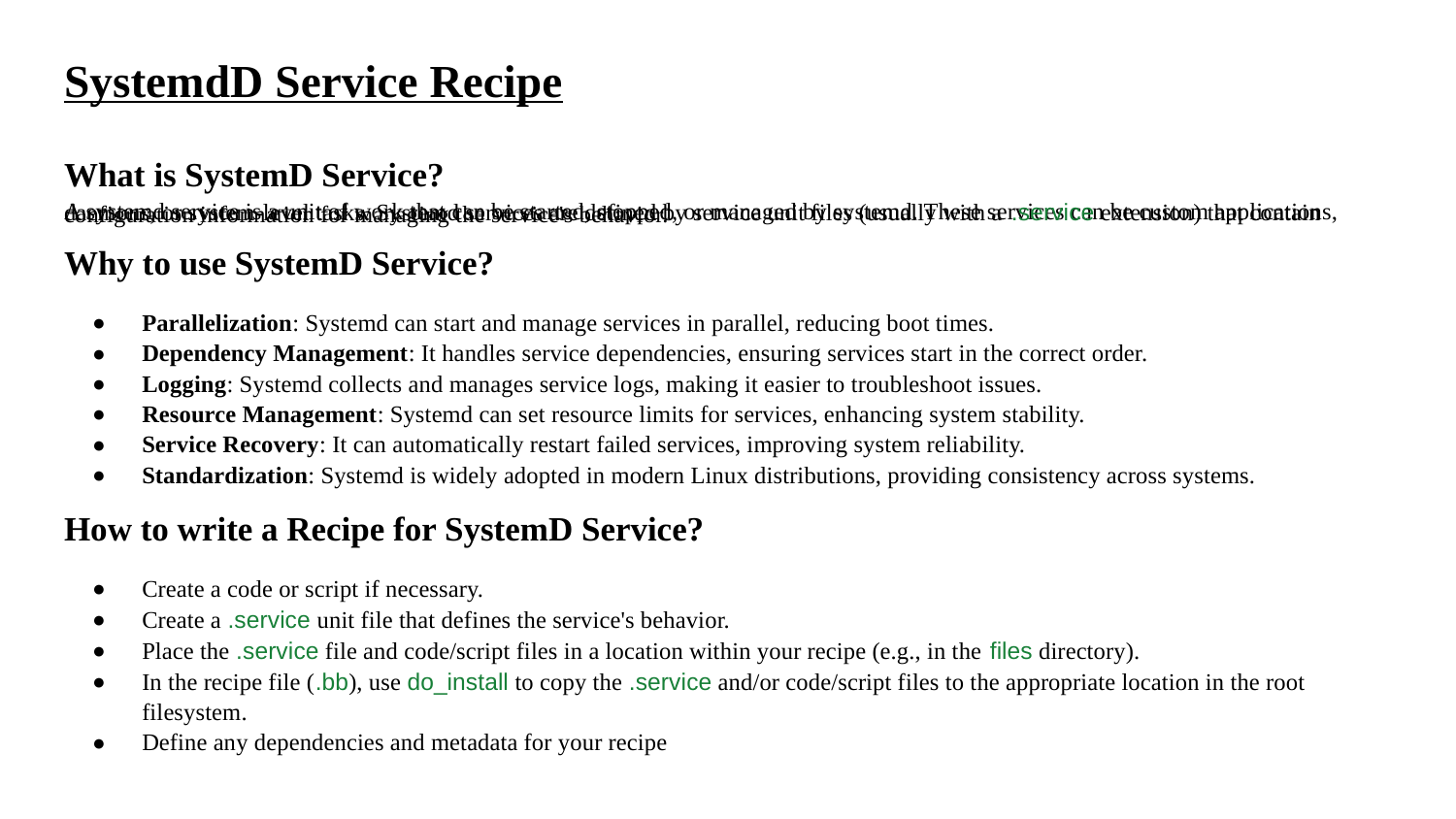

SystemdD Service Recipe

What is SystemD Service?
A systemd service is a unit of work that can be started, stopped, or managed by systemd. These services can be custom applications, daemons, or system-level tasks. Systemd services are defined by service unit files (usually with a .service extension) that contain configuration information for managing the service's behavior.
Why to use SystemD Service?
Parallelization: Systemd can start and manage services in parallel, reducing boot times.
Dependency Management: It handles service dependencies, ensuring services start in the correct order.
Logging: Systemd collects and manages service logs, making it easier to troubleshoot issues.
Resource Management: Systemd can set resource limits for services, enhancing system stability.
Service Recovery: It can automatically restart failed services, improving system reliability.
Standardization: Systemd is widely adopted in modern Linux distributions, providing consistency across systems.
How to write a Recipe for SystemD Service?
Create a code or script if necessary.
Create a .service unit file that defines the service's behavior.
Place the .service file and code/script files in a location within your recipe (e.g., in the files directory).
In the recipe file (.bb), use do_install to copy the .service and/or code/script files to the appropriate location in the root filesystem.
Define any dependencies and metadata for your recipe